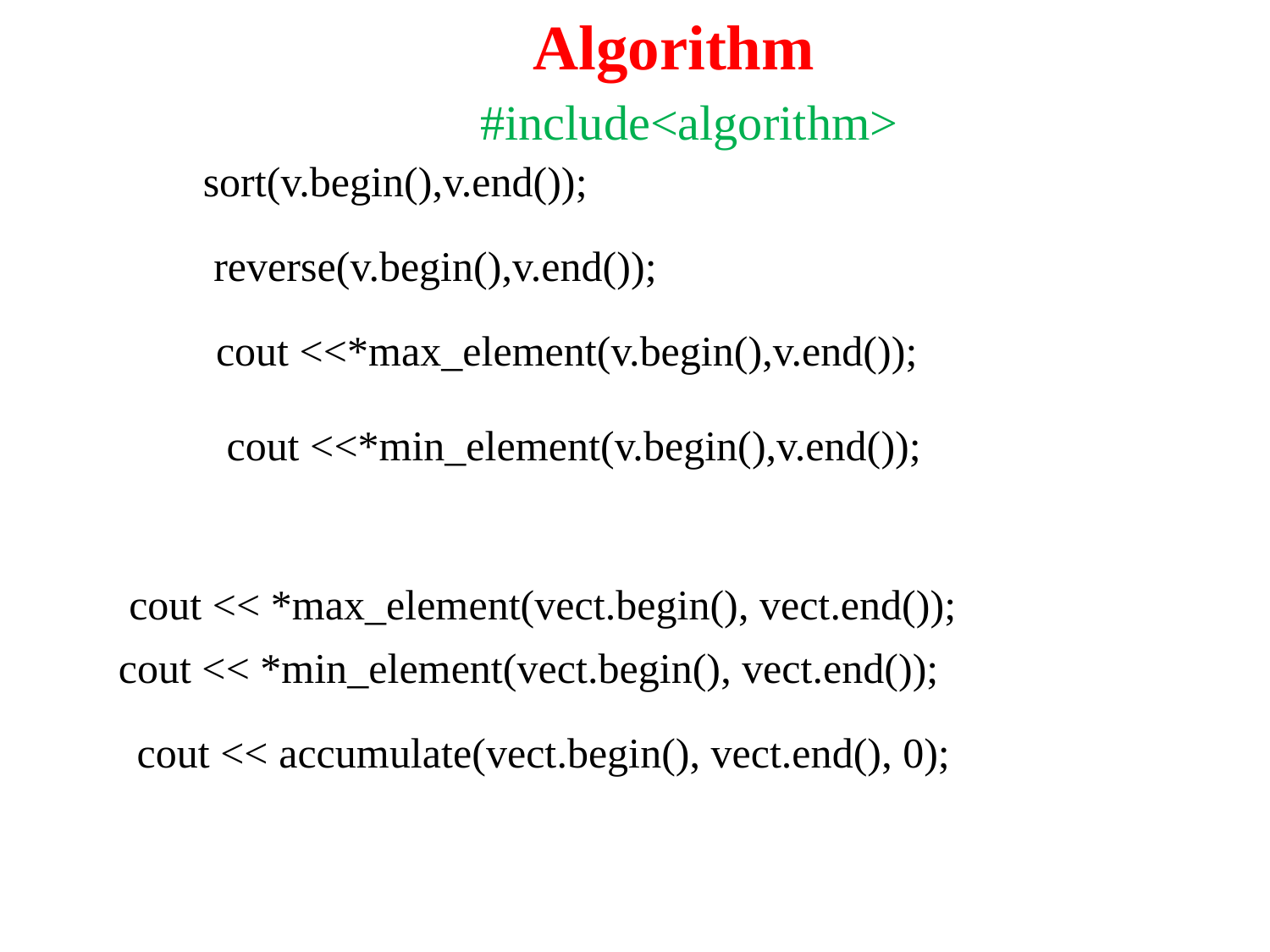

Algorithm
#include<algorithm>
sort(v.begin(),v.end());

reverse(v.begin(),v.end());
cout <<*max_element(v.begin(),v.end());
cout <<*min_element(v.begin(),v.end());
cout << *max_element(vect.begin(), vect.end());
cout << *min_element(vect.begin(), vect.end());
cout << accumulate(vect.begin(), vect.end(), 0);